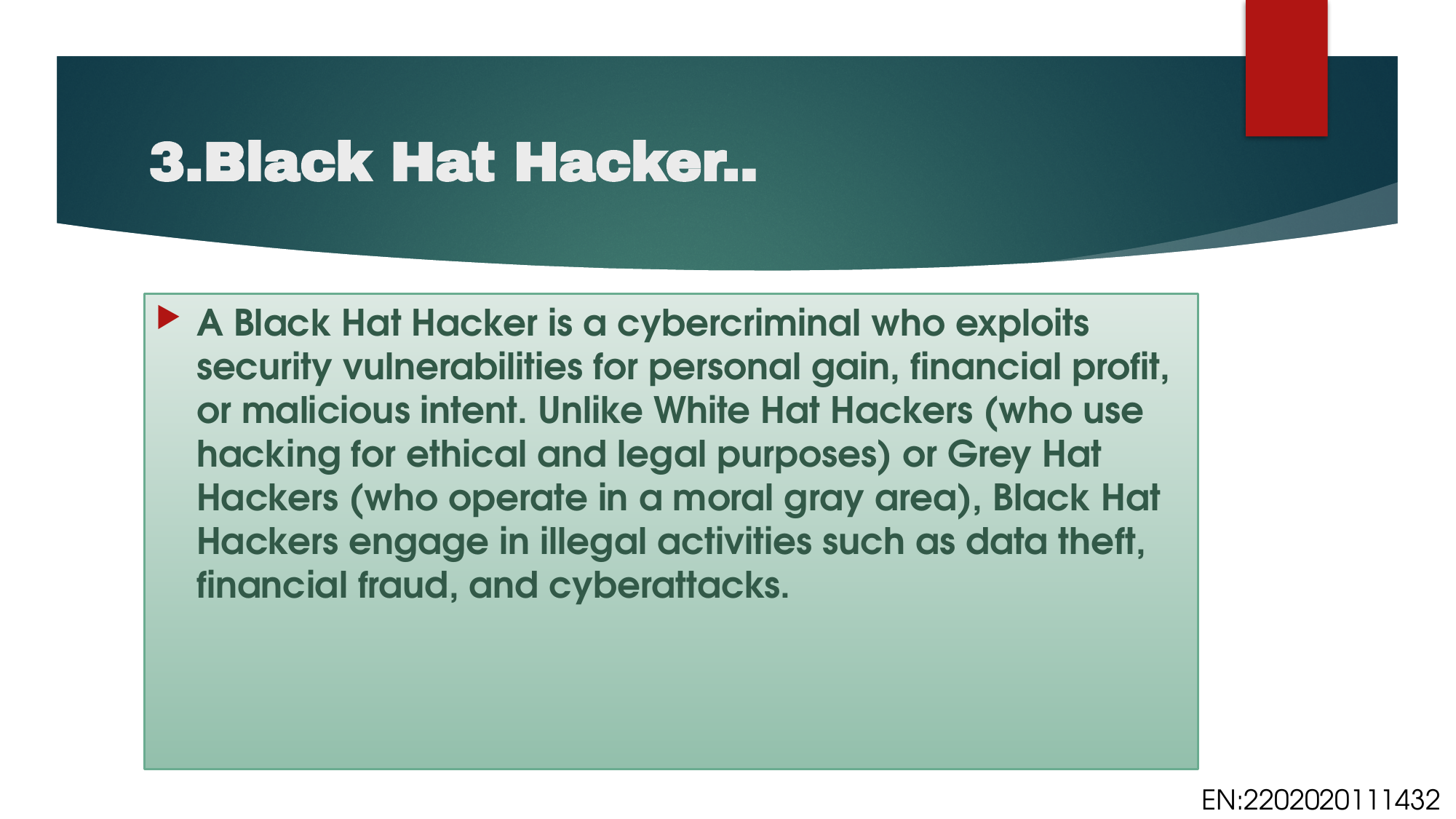

# 3.Black Hat Hacker..
A Black Hat Hacker is a cybercriminal who exploits security vulnerabilities for personal gain, financial profit, or malicious intent. Unlike White Hat Hackers (who use hacking for ethical and legal purposes) or Grey Hat Hackers (who operate in a moral gray area), Black Hat Hackers engage in illegal activities such as data theft, financial fraud, and cyberattacks.
EN:2202020111432